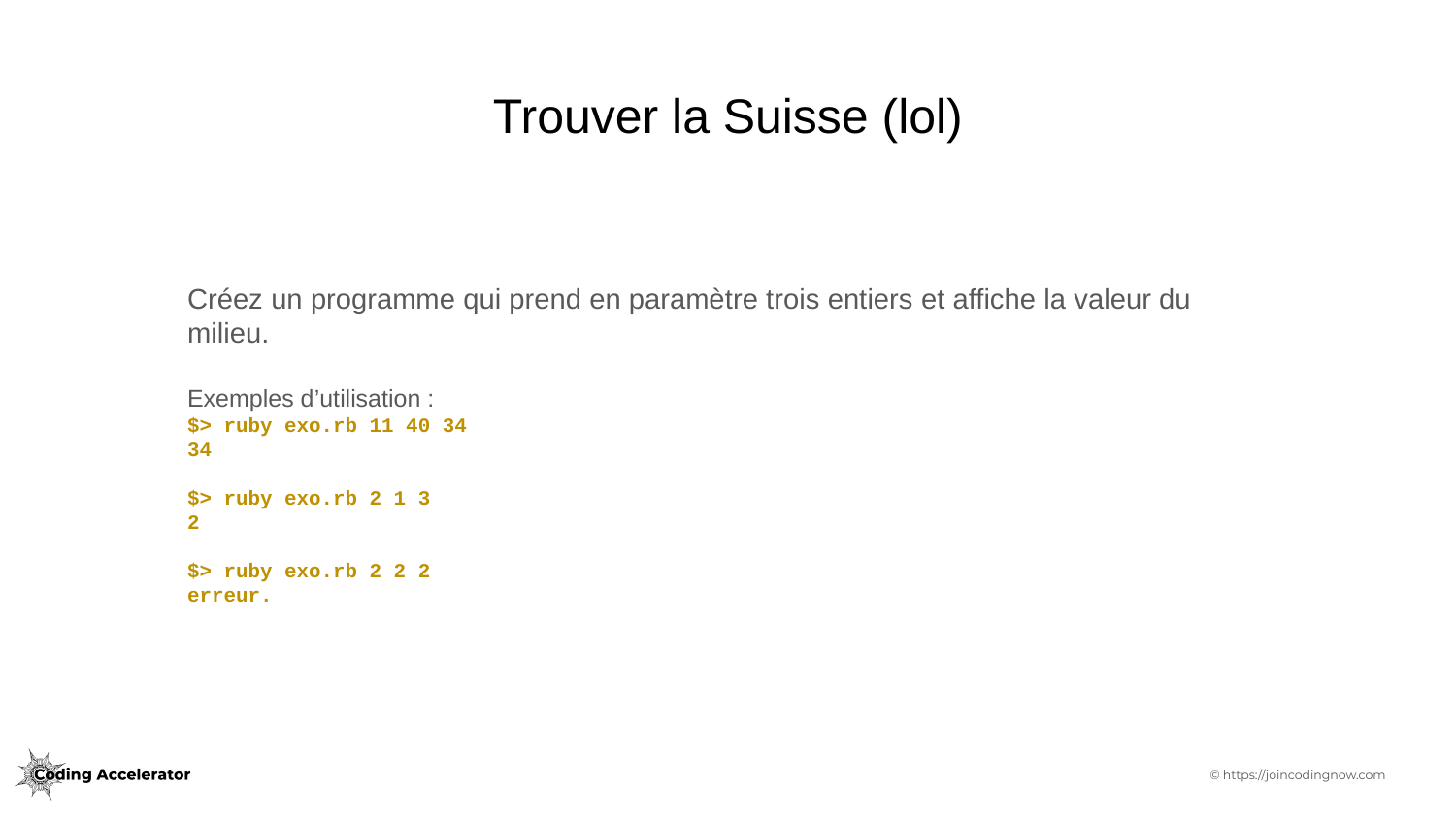

# Trouver la Suisse (lol)
Créez un programme qui prend en paramètre trois entiers et affiche la valeur du milieu.
Exemples d’utilisation :
$> ruby exo.rb 11 40 34
34

$> ruby exo.rb 2 1 3
2

$> ruby exo.rb 2 2 2
erreur.